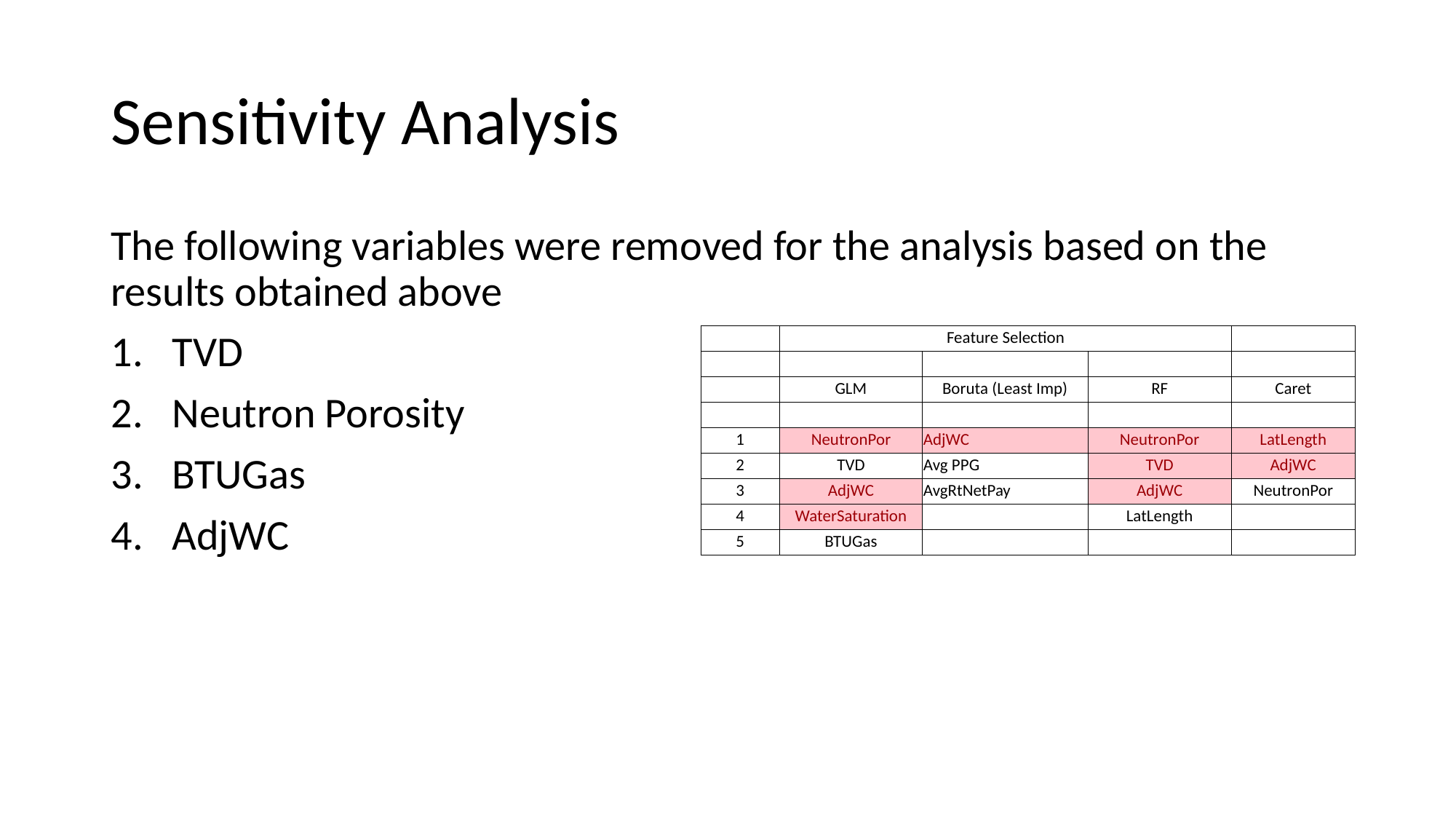

# Sensitivity Analysis
The following variables were removed for the analysis based on the results obtained above
TVD
Neutron Porosity
BTUGas
AdjWC
|  | Feature Selection |  |  |  |
| --- | --- | --- | --- | --- |
|  |  |  |  |  |
|  | GLM | Boruta (Least Imp) | RF | Caret |
|  |  |  |  |  |
| 1 | NeutronPor | AdjWC | NeutronPor | LatLength |
| 2 | TVD | Avg PPG | TVD | AdjWC |
| 3 | AdjWC | AvgRtNetPay | AdjWC | NeutronPor |
| 4 | WaterSaturation |  | LatLength |  |
| 5 | BTUGas |  |  |  |